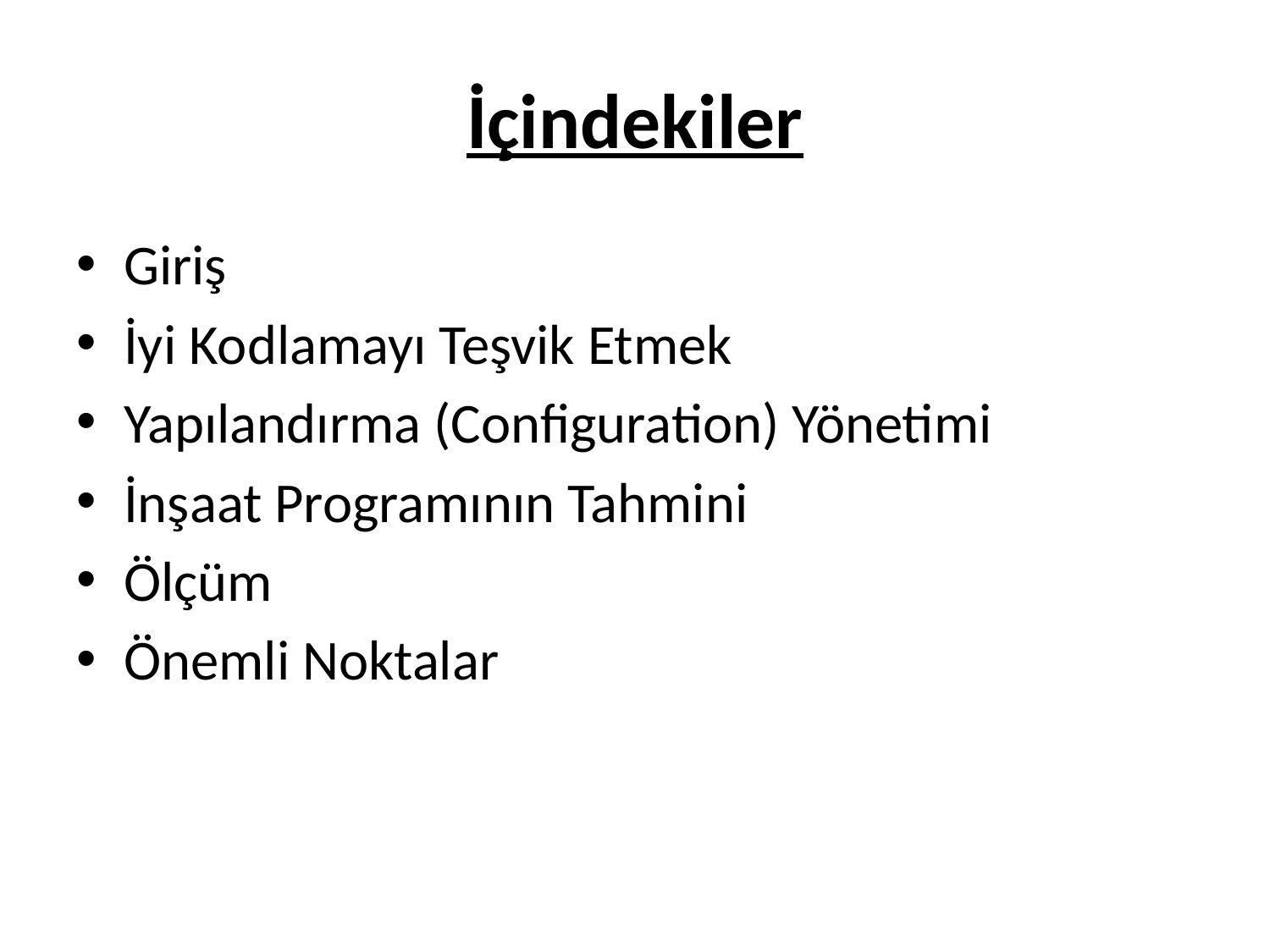

# İçindekiler
Giriş
İyi Kodlamayı Teşvik Etmek
Yapılandırma (Configuration) Yönetimi
İnşaat Programının Tahmini
Ölçüm
Önemli Noktalar